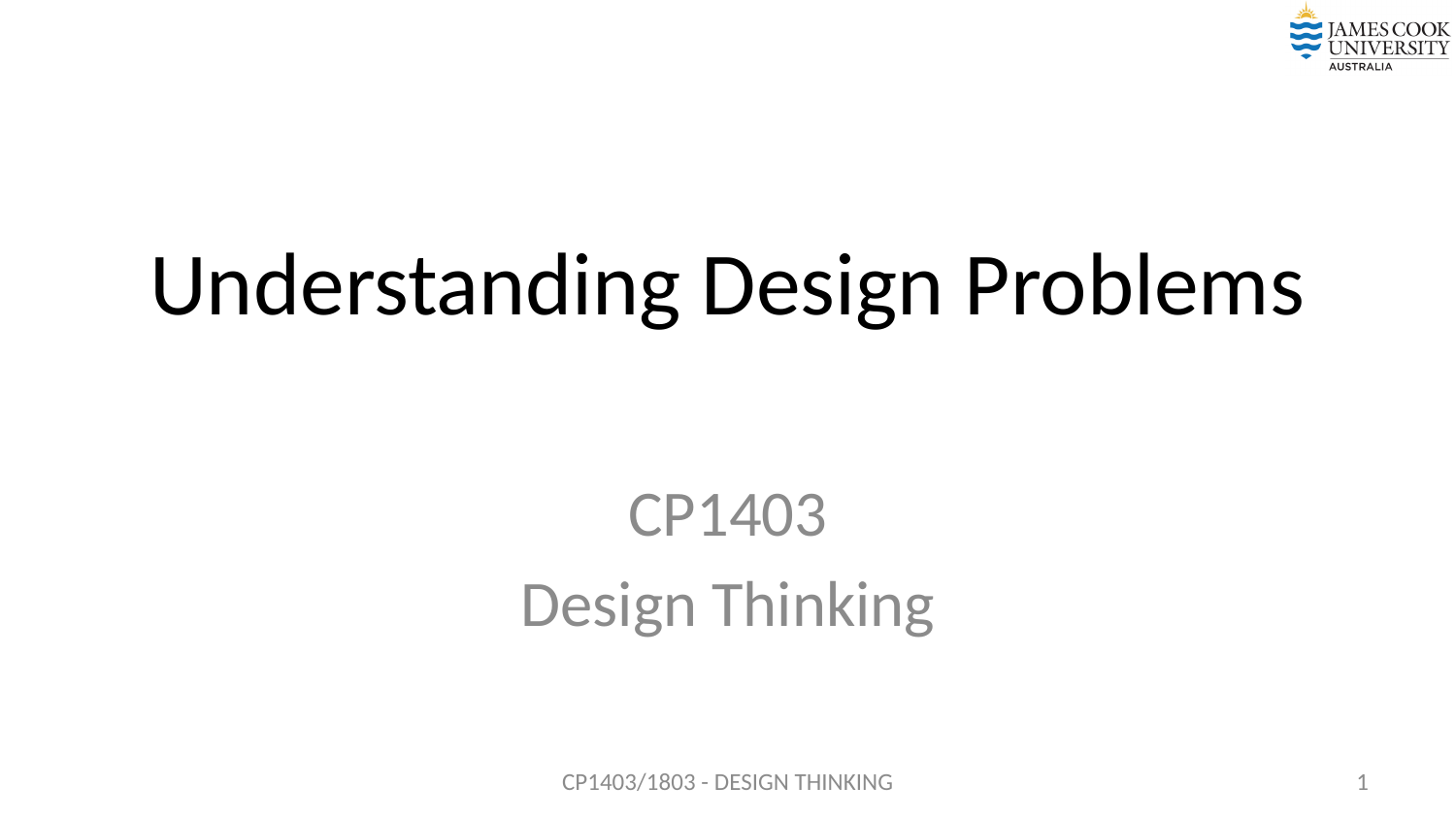

# Understanding Design Problems
CP1403
Design Thinking
CP1403/1803 - DESIGN THINKING
1